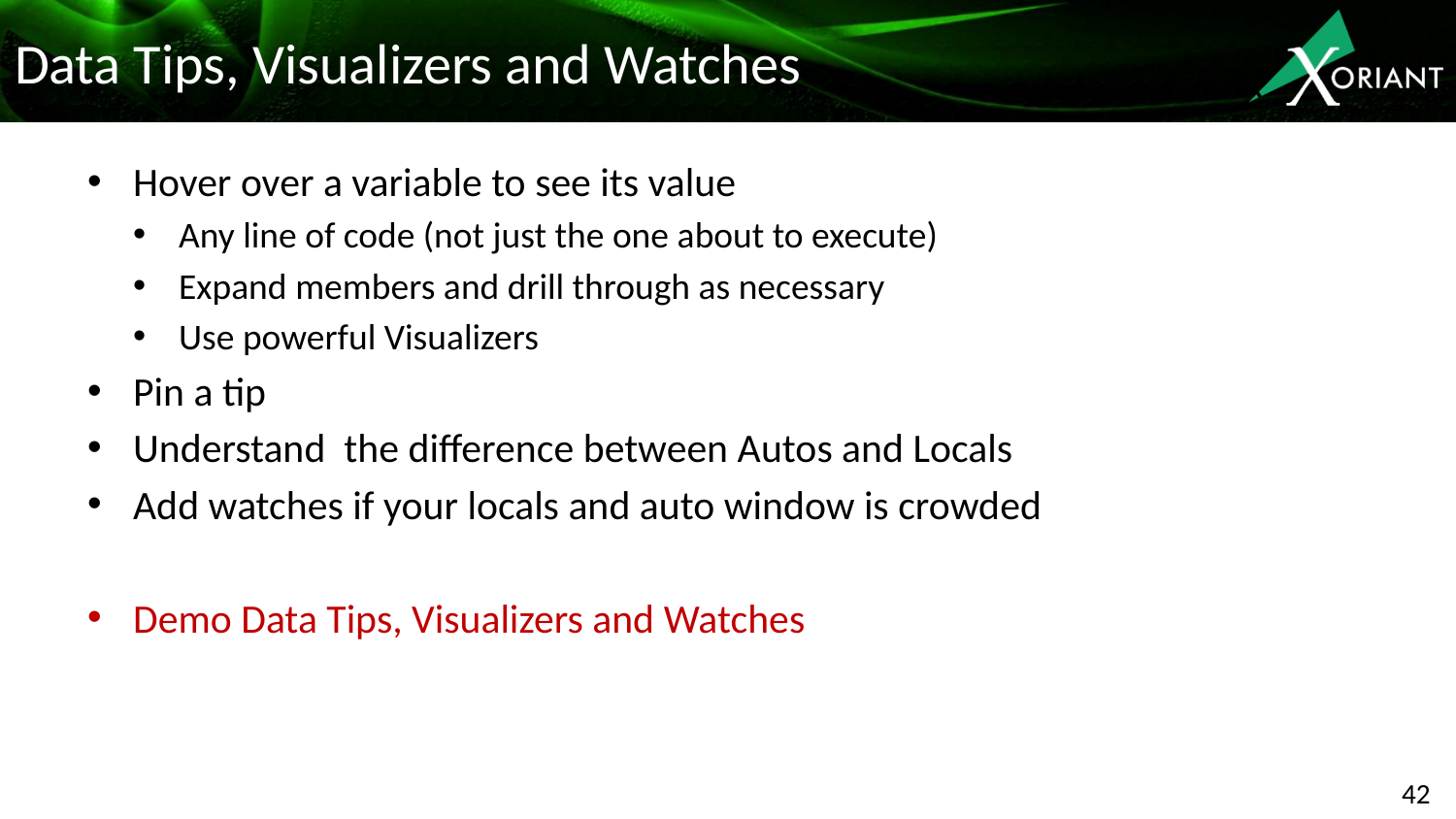

# Data Tips, Visualizers and Watches
Hover over a variable to see its value
Any line of code (not just the one about to execute)
Expand members and drill through as necessary
Use powerful Visualizers
Pin a tip
Understand  the difference between Autos and Locals
Add watches if your locals and auto window is crowded

Demo Data Tips, Visualizers and Watches
42